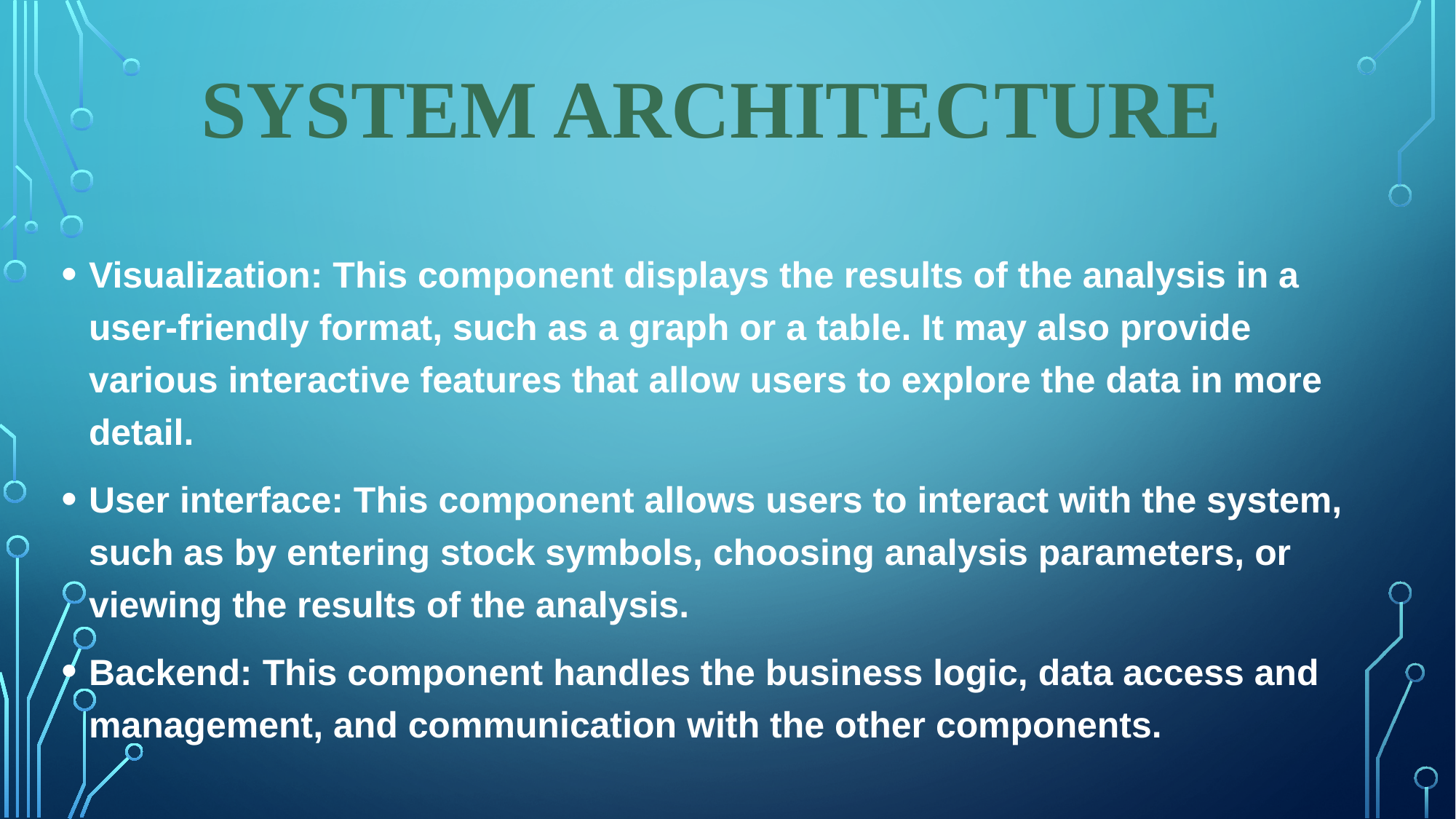

# SYSTEM ARCHITECTURE
Visualization: This component displays the results of the analysis in a user-friendly format, such as a graph or a table. It may also provide various interactive features that allow users to explore the data in more detail.
User interface: This component allows users to interact with the system, such as by entering stock symbols, choosing analysis parameters, or viewing the results of the analysis.
Backend: This component handles the business logic, data access and management, and communication with the other components.